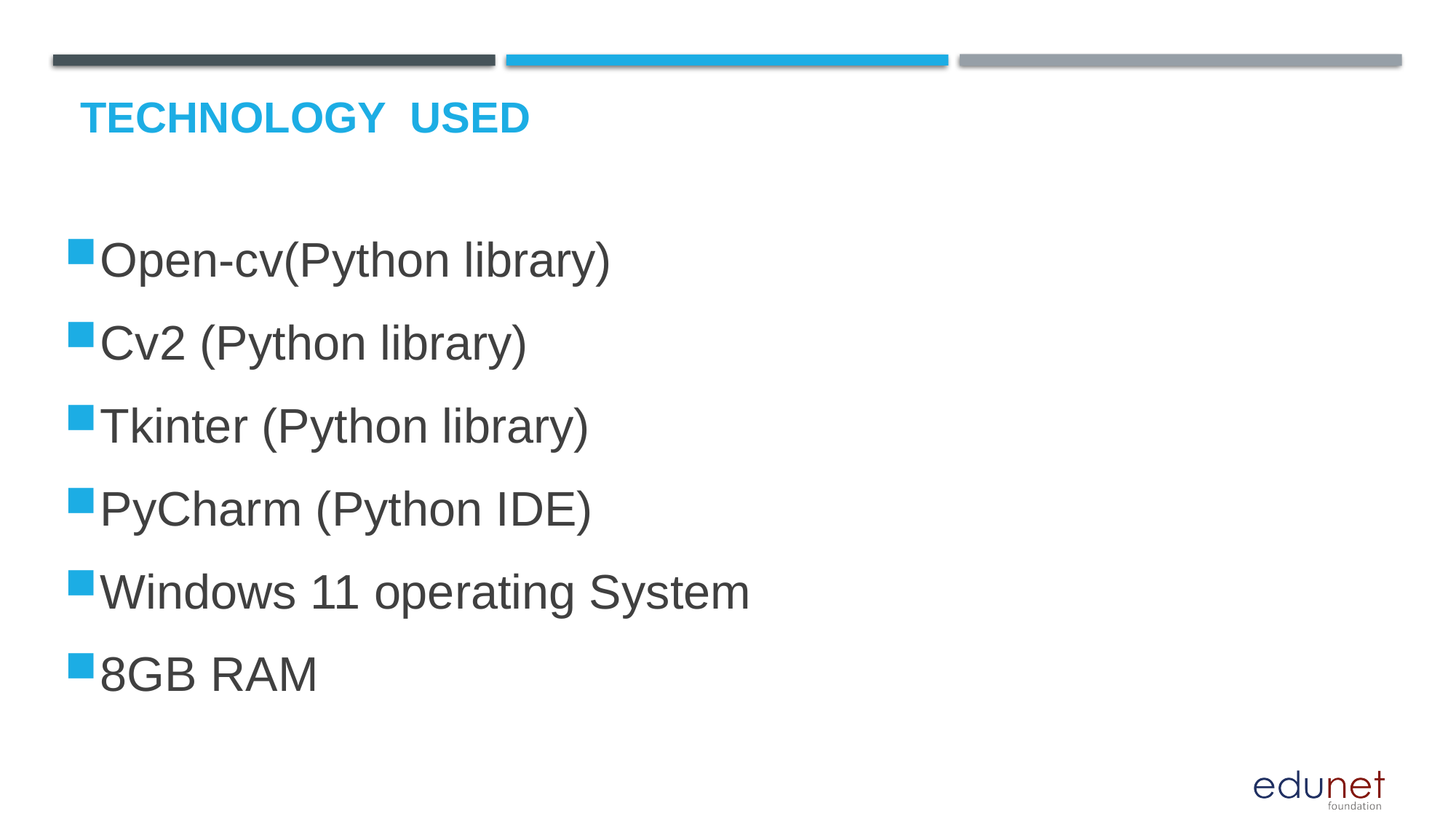

# Technology  used
Open-cv(Python library)
Cv2 (Python library)
Tkinter (Python library)
PyCharm (Python IDE)
Windows 11 operating System
8GB RAM